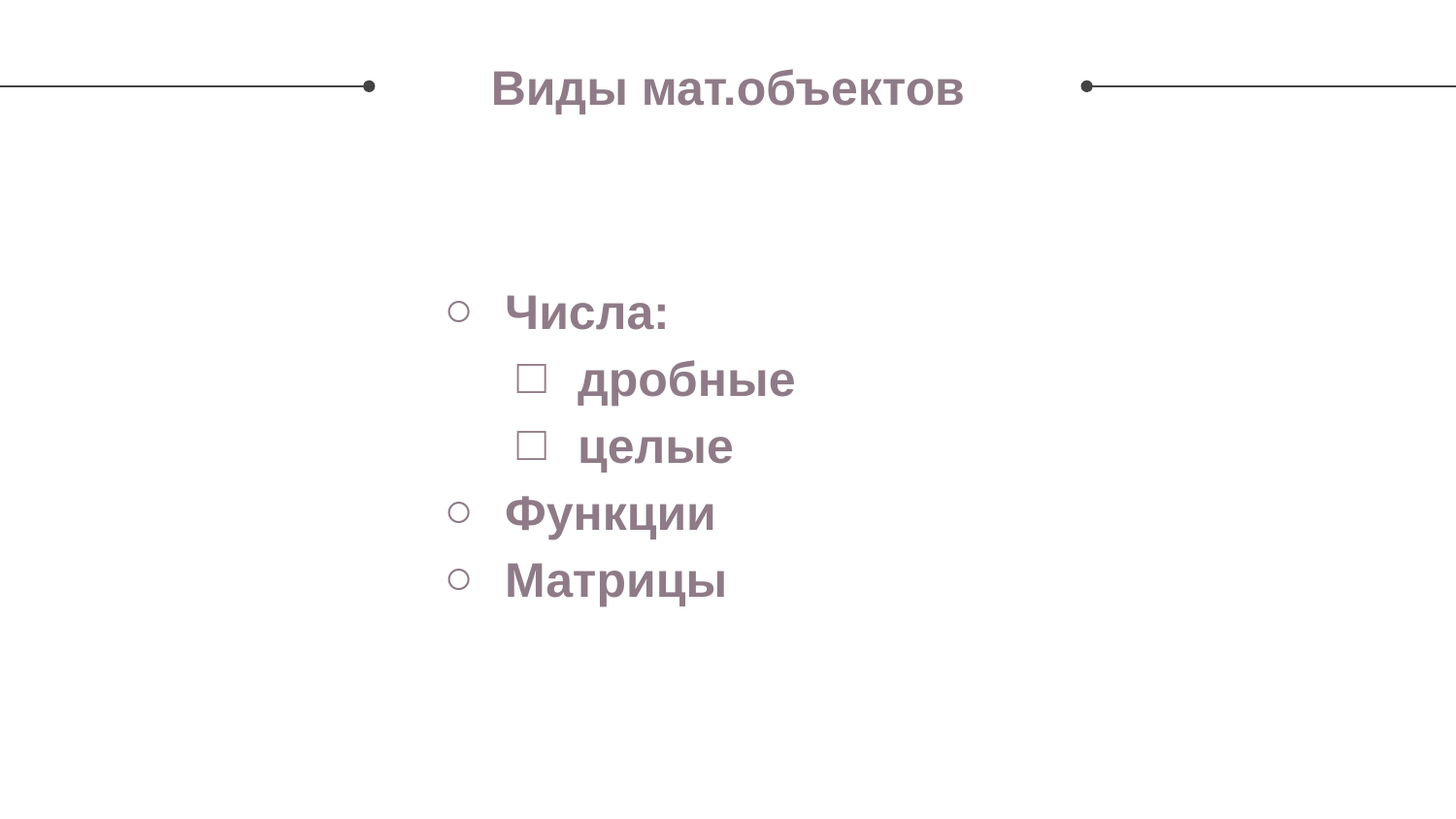

# Виды мат.объектов
Числа:
дробные
целые
Функции
Матрицы